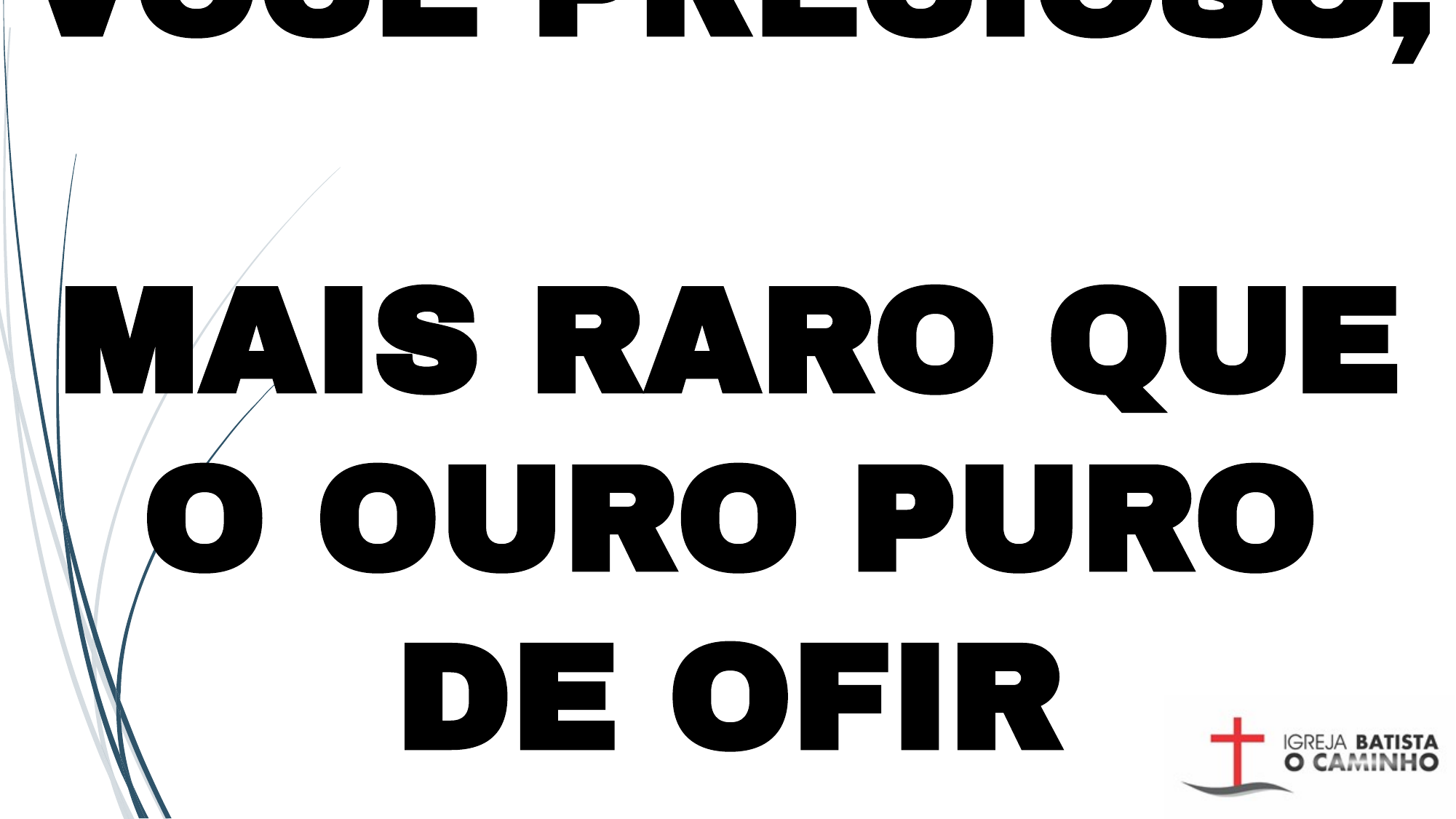

# VOCÊ PRECIOSO, MAIS RARO QUE O OURO PURO DE OFIR